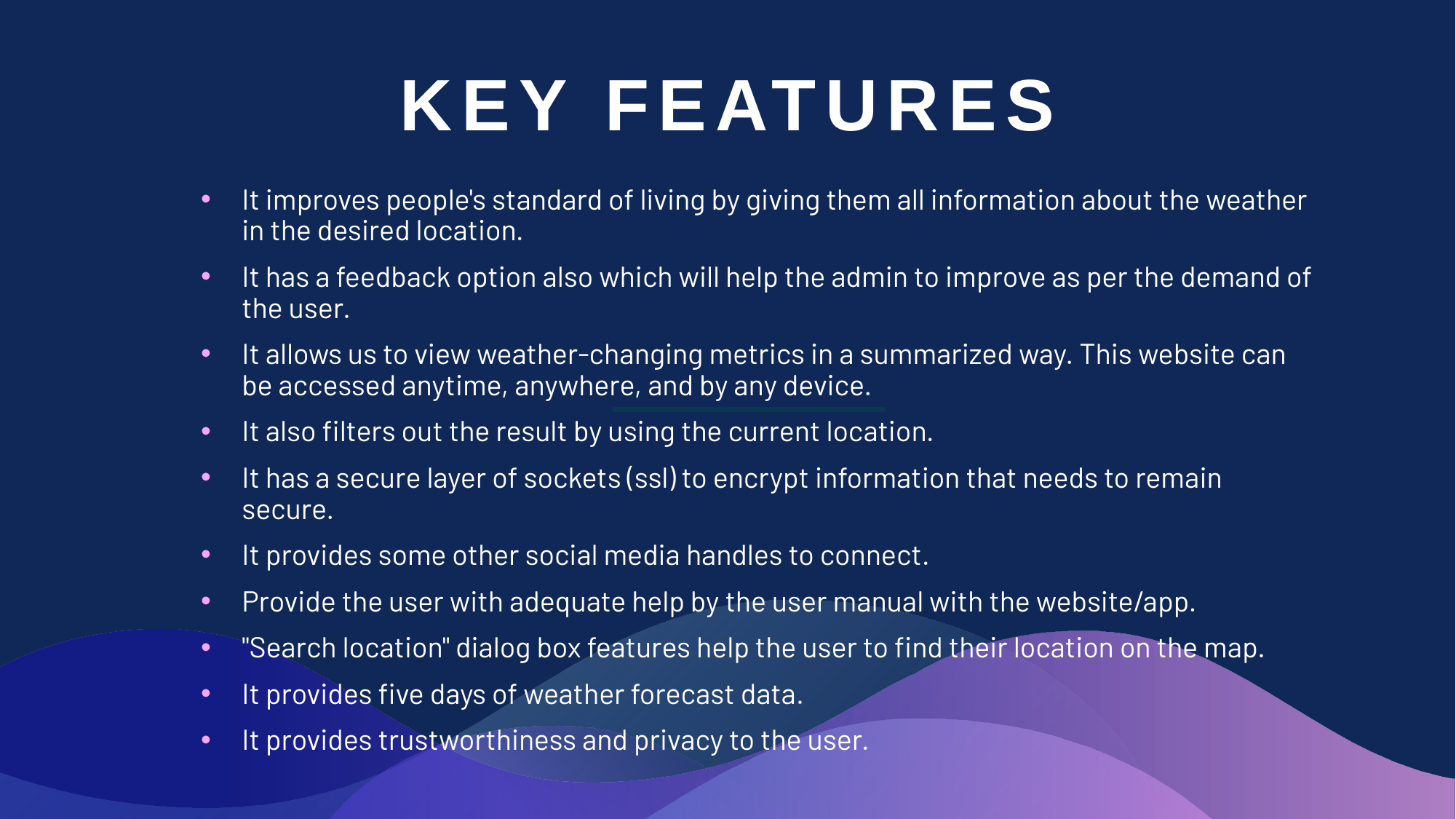

# Key Features
It improves people's standard of living by giving them all information about the weather in the desired location.
It has a feedback option also which will help the admin to improve as per the demand of the user.
It allows us to view weather-changing metrics in a summarized way. This website can be accessed anytime, anywhere, and by any device.
It also filters out the result by using the current location.
It has a secure layer of sockets (ssl) to encrypt information that needs to remain secure.
It provides some other social media handles to connect.
Provide the user with adequate help by the user manual with the website/app.
"Search location" dialog box features help the user to find their location on the map.
It provides five days of weather forecast data.
It provides trustworthiness and privacy to the user.